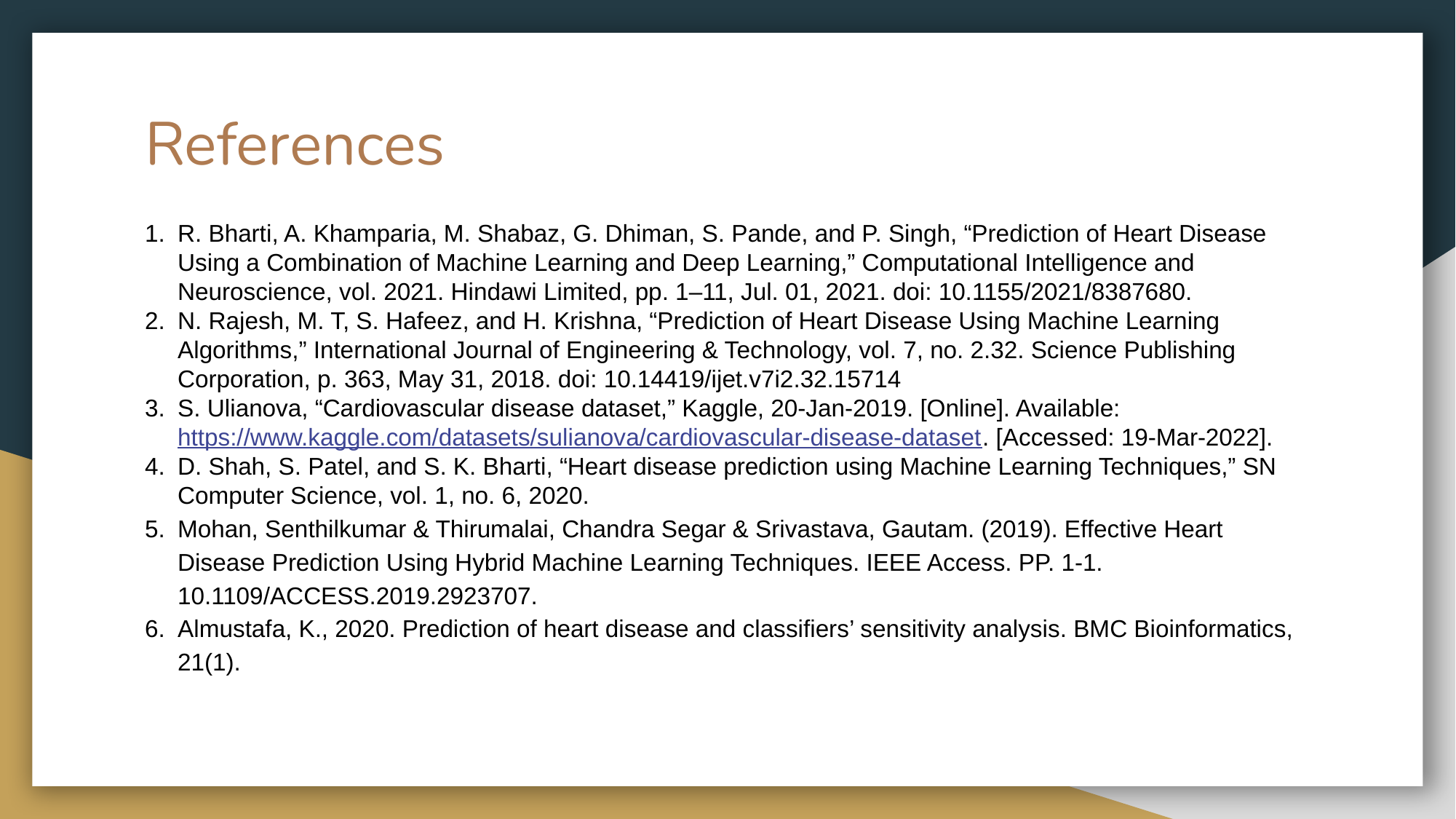

# References
R. Bharti, A. Khamparia, M. Shabaz, G. Dhiman, S. Pande, and P. Singh, “Prediction of Heart Disease Using a Combination of Machine Learning and Deep Learning,” Computational Intelligence and Neuroscience, vol. 2021. Hindawi Limited, pp. 1–11, Jul. 01, 2021. doi: 10.1155/2021/8387680.
N. Rajesh, M. T, S. Hafeez, and H. Krishna, “Prediction of Heart Disease Using Machine Learning Algorithms,” International Journal of Engineering & Technology, vol. 7, no. 2.32. Science Publishing Corporation, p. 363, May 31, 2018. doi: 10.14419/ijet.v7i2.32.15714
S. Ulianova, “Cardiovascular disease dataset,” Kaggle, 20-Jan-2019. [Online]. Available: https://www.kaggle.com/datasets/sulianova/cardiovascular-disease-dataset. [Accessed: 19-Mar-2022].
D. Shah, S. Patel, and S. K. Bharti, “Heart disease prediction using Machine Learning Techniques,” SN Computer Science, vol. 1, no. 6, 2020.
Mohan, Senthilkumar & Thirumalai, Chandra Segar & Srivastava, Gautam. (2019). Effective Heart Disease Prediction Using Hybrid Machine Learning Techniques. IEEE Access. PP. 1-1. 10.1109/ACCESS.2019.2923707.
Almustafa, K., 2020. Prediction of heart disease and classifiers’ sensitivity analysis. BMC Bioinformatics, 21(1).